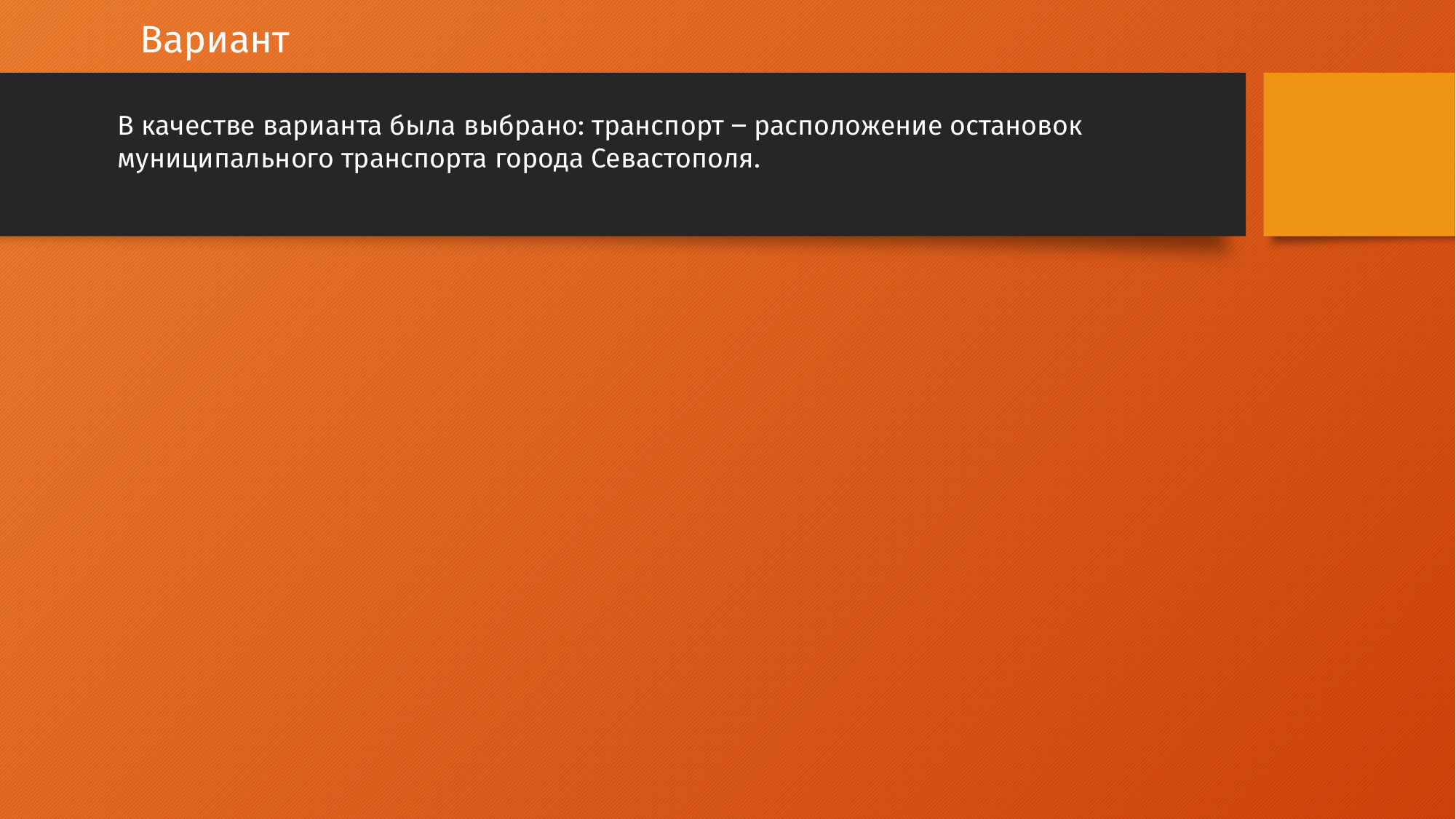

# Вариант
В качестве варианта была выбрано: транспорт ‒ расположение остановок муниципального транспорта города Севастополя.